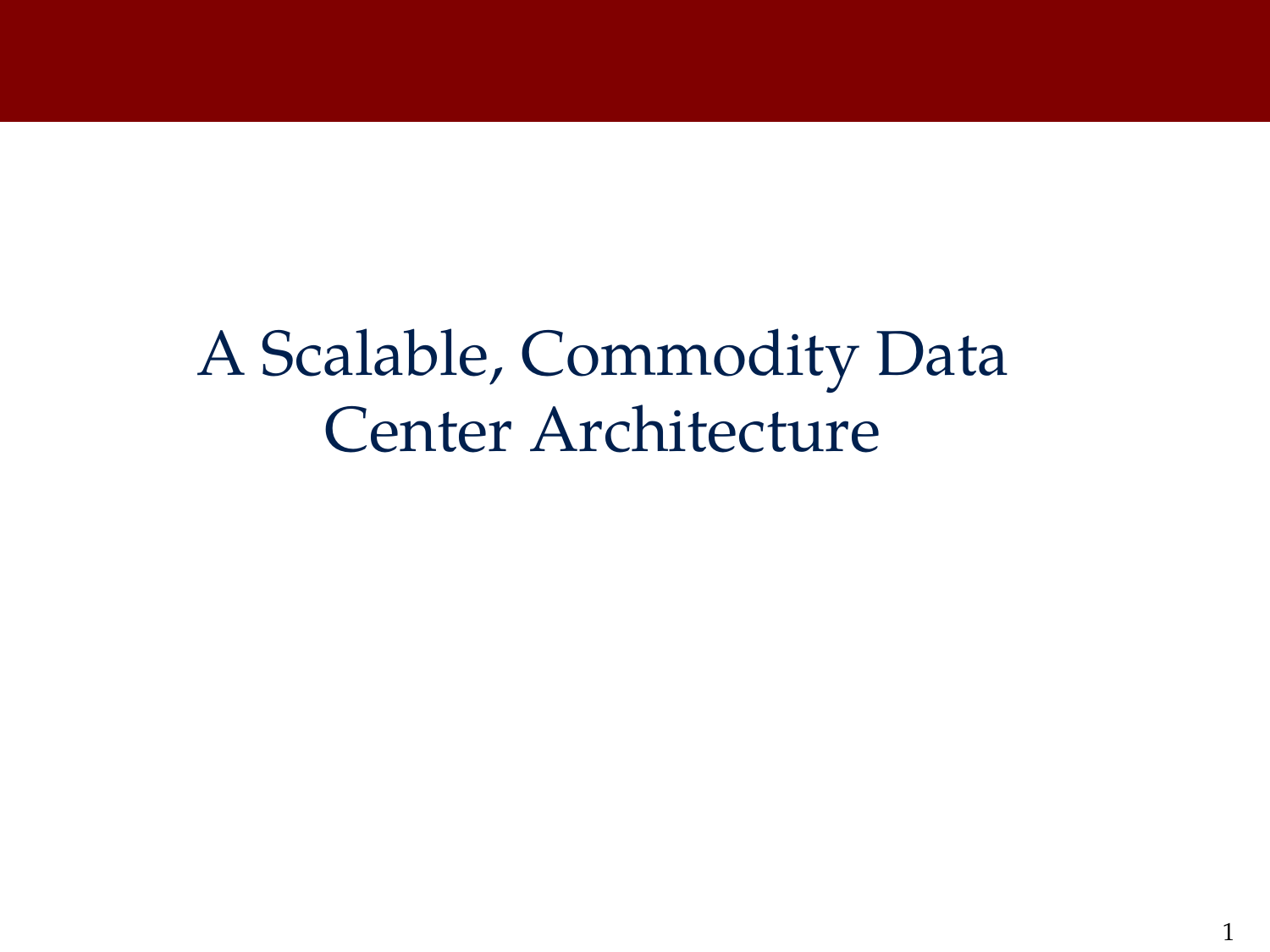

A Scalable, Commodity Data Center Architecture
1